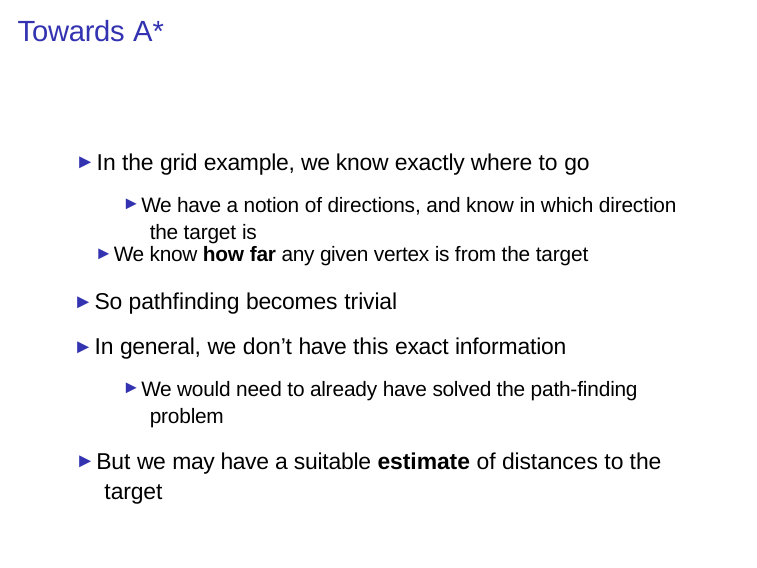

# Towards A*
► In the grid example, we know exactly where to go
► We have a notion of directions, and know in which direction  the target is
► We know how far any given vertex is from the target
► So pathfinding becomes trivial
► In general, we don’t have this exact information
► We would need to already have solved the path-finding  problem
► But we may have a suitable estimate of distances to the  target